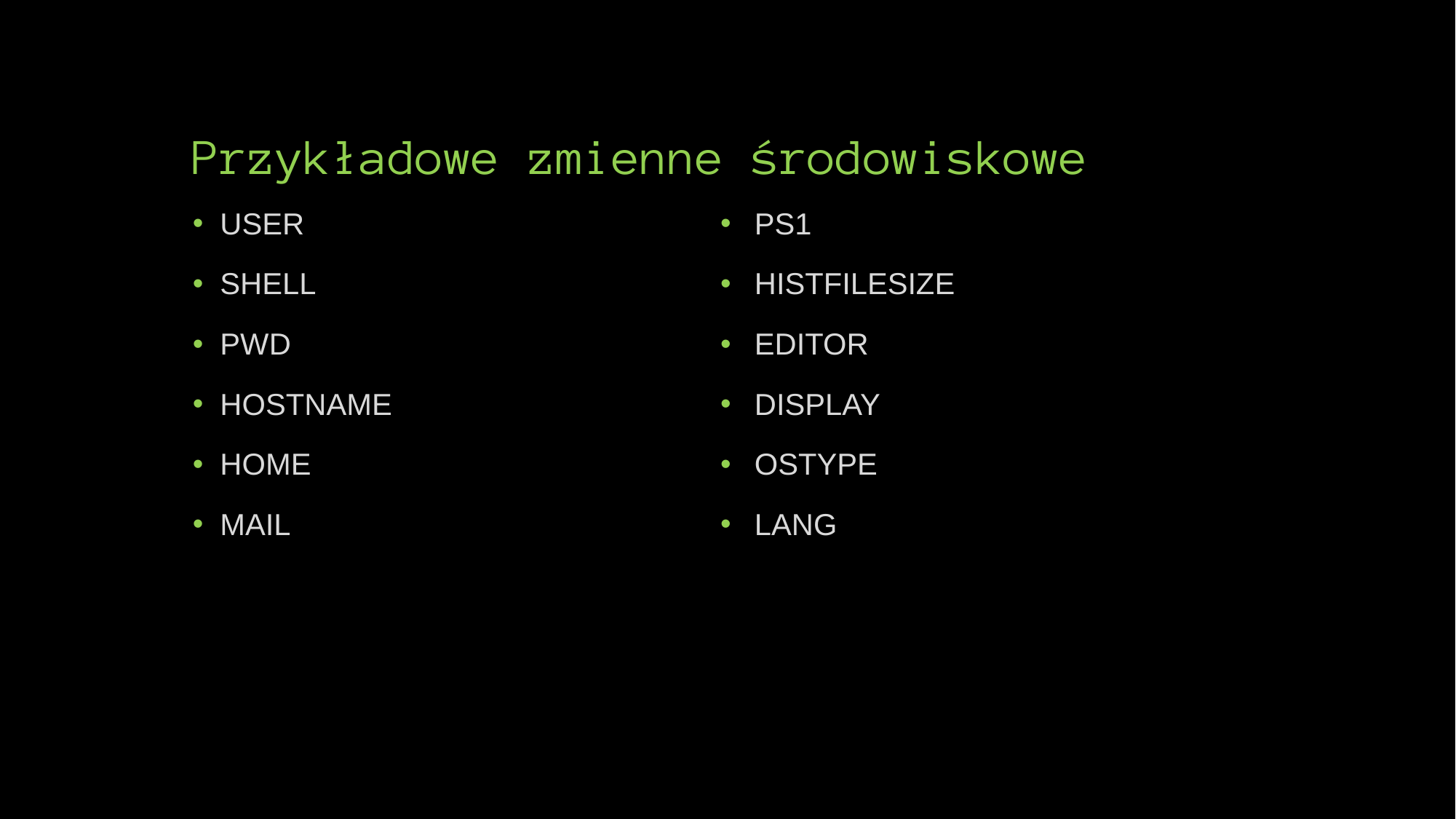

# Przykładowe zmienne środowiskowe
USER
SHELL
PWD
HOSTNAME
HOME
MAIL
PS1
HISTFILESIZE
EDITOR
DISPLAY
OSTYPE
LANG